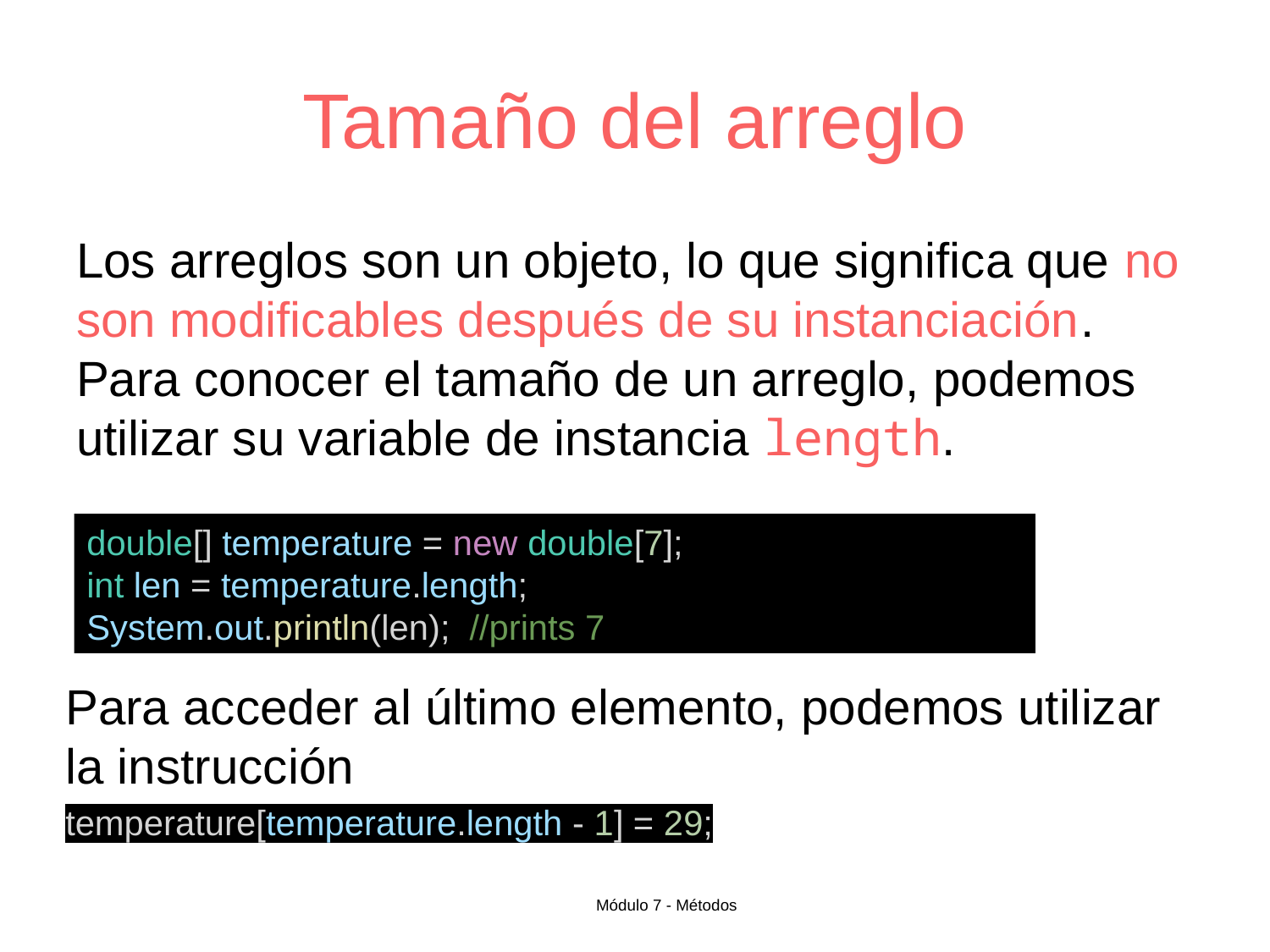

# Tamaño del arreglo
Los arreglos son un objeto, lo que significa que no son modificables después de su instanciación. Para conocer el tamaño de un arreglo, podemos utilizar su variable de instancia length.

double[] temperature = new double[7];
int len = temperature.length;
System.out.println(len);  //prints 7
Para acceder al último elemento, podemos utilizar la instrucción
temperature[temperature.length - 1] = 29;